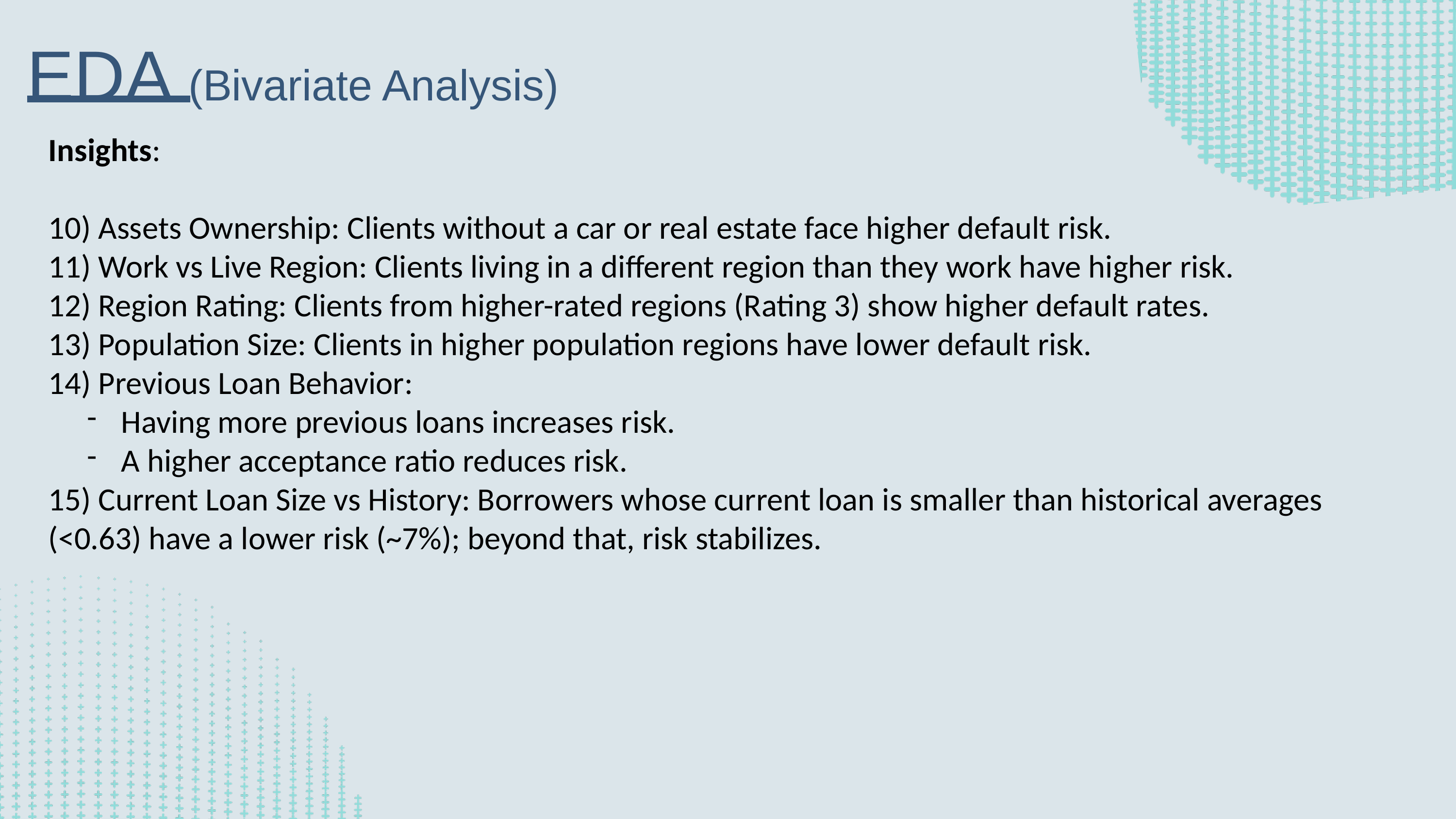

EDA (Bivariate Analysis)
Insights:

10) Assets Ownership: Clients without a car or real estate face higher default risk.
11) Work vs Live Region: Clients living in a different region than they work have higher risk.
12) Region Rating: Clients from higher-rated regions (Rating 3) show higher default rates.
13) Population Size: Clients in higher population regions have lower default risk.
14) Previous Loan Behavior:
Having more previous loans increases risk.
A higher acceptance ratio reduces risk.
15) Current Loan Size vs History: Borrowers whose current loan is smaller than historical averages (<0.63) have a lower risk (~7%); beyond that, risk stabilizes.